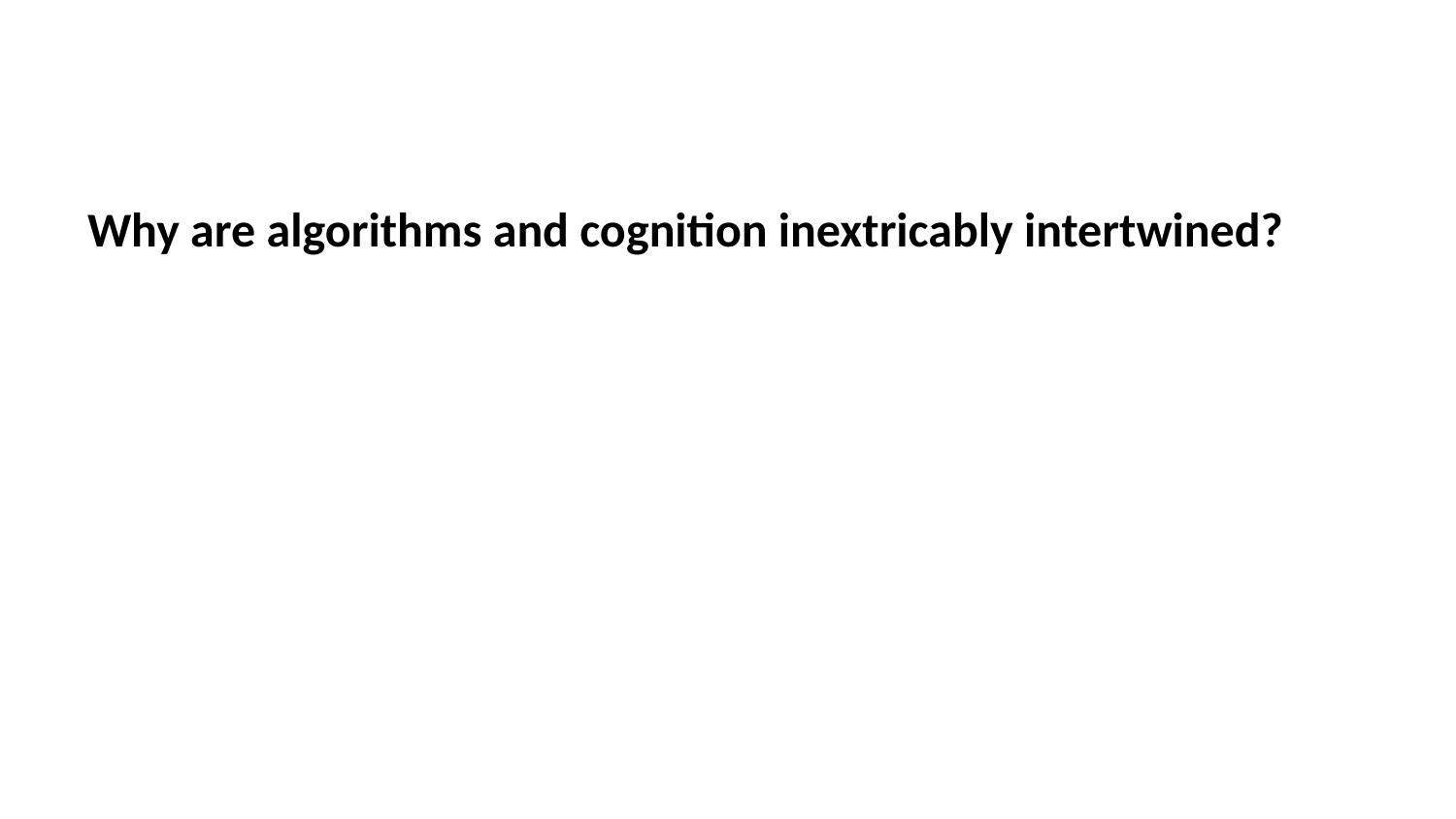

Why are algorithms and cognition inextricably intertwined?